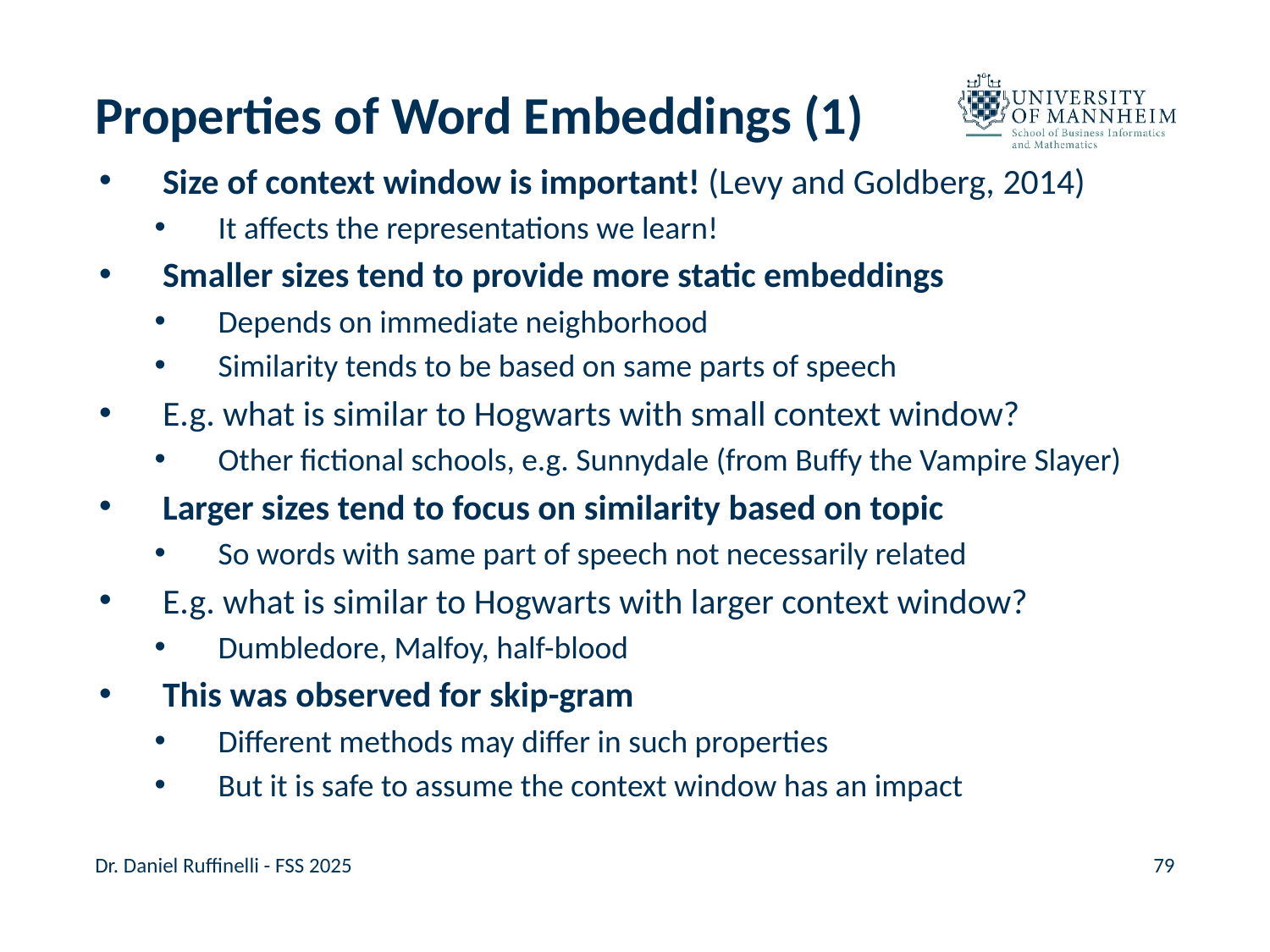

# Properties of Word Embeddings (1)
Size of context window is important! (Levy and Goldberg, 2014)
It affects the representations we learn!
Smaller sizes tend to provide more static embeddings
Depends on immediate neighborhood
Similarity tends to be based on same parts of speech
E.g. what is similar to Hogwarts with small context window?
Other fictional schools, e.g. Sunnydale (from Buffy the Vampire Slayer)
Larger sizes tend to focus on similarity based on topic
So words with same part of speech not necessarily related
E.g. what is similar to Hogwarts with larger context window?
Dumbledore, Malfoy, half-blood
This was observed for skip-gram
Different methods may differ in such properties
But it is safe to assume the context window has an impact

Dr. Daniel Ruffinelli - FSS 2025
79